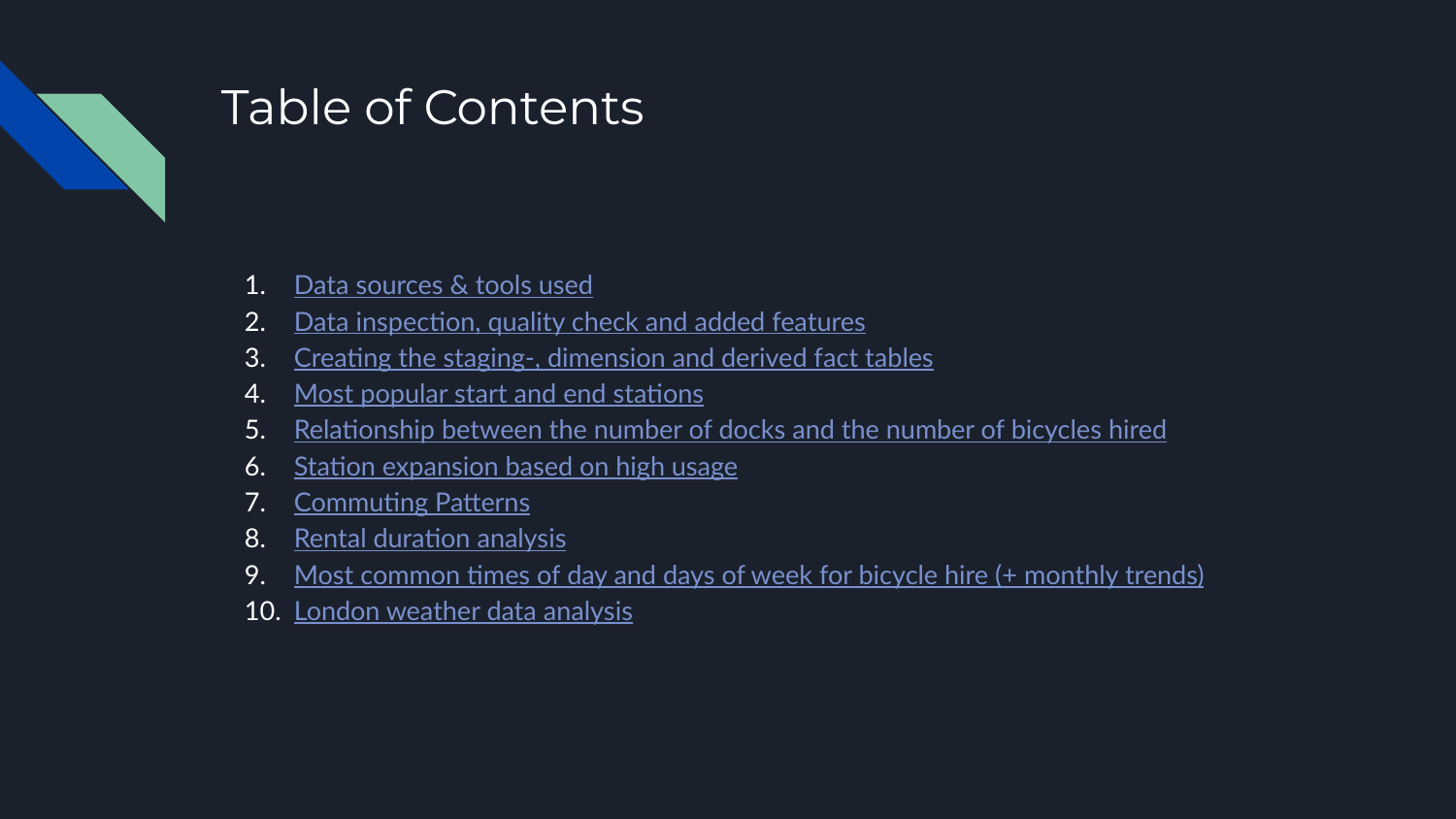

# Table of Contents
Data sources & tools used
Data inspection, quality check and added features
Creating the staging-, dimension and derived fact tables
Most popular start and end stations
Relationship between the number of docks and the number of bicycles hired
Station expansion based on high usage
Commuting Patterns
Rental duration analysis
Most common times of day and days of week for bicycle hire (+ monthly trends)
London weather data analysis